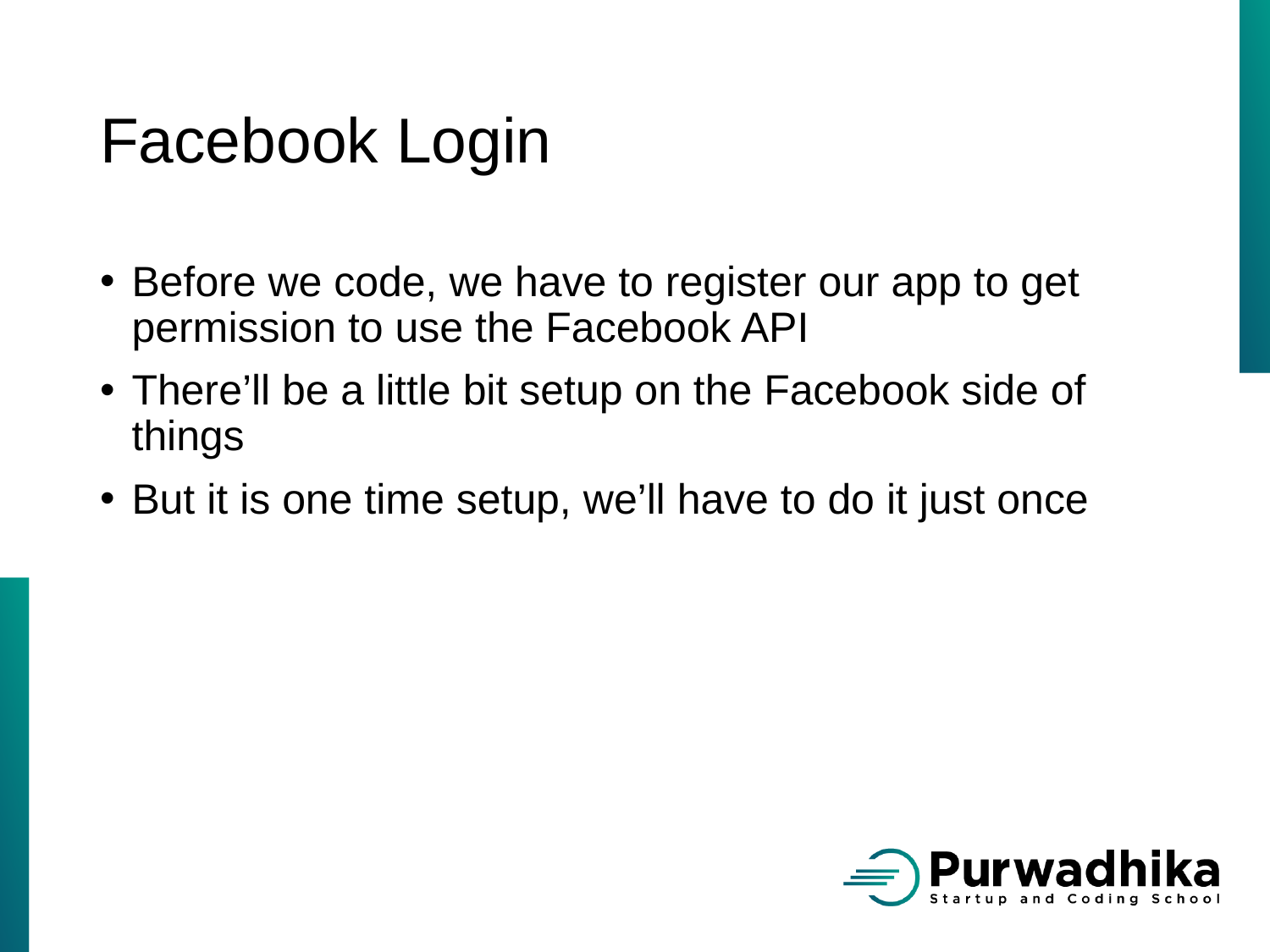

# Facebook Login
Before we code, we have to register our app to get permission to use the Facebook API
There’ll be a little bit setup on the Facebook side of things
But it is one time setup, we’ll have to do it just once